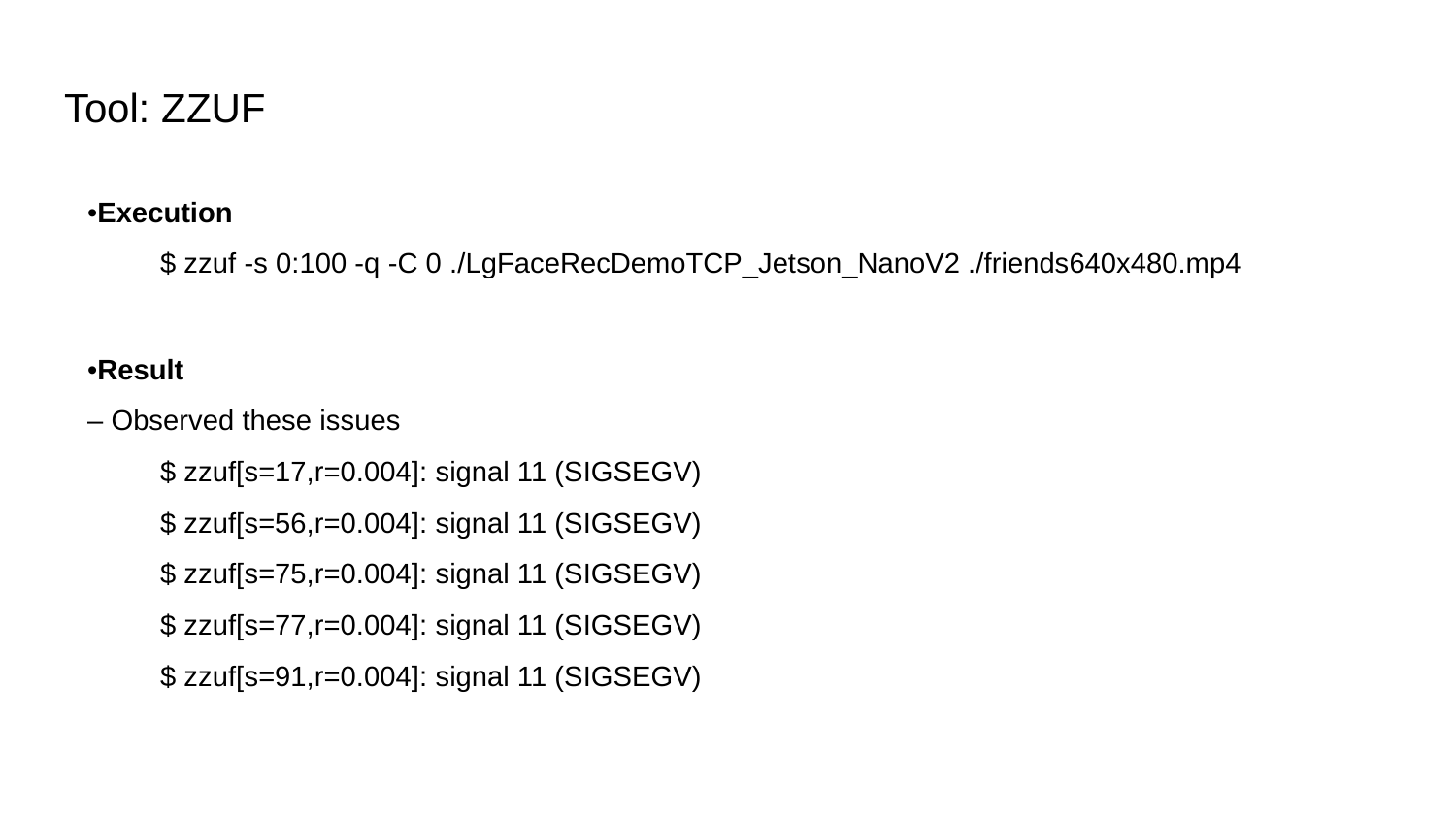

# Tool: ZZUF
•Execution
$ zzuf -s 0:100 -q -C 0 ./LgFaceRecDemoTCP_Jetson_NanoV2 ./friends640x480.mp4

•Result
– Observed these issues
$ zzuf[s=17,r=0.004]: signal 11 (SIGSEGV)
$ zzuf[s=56,r=0.004]: signal 11 (SIGSEGV)
$ zzuf[s=75,r=0.004]: signal 11 (SIGSEGV)
$ zzuf[s=77,r=0.004]: signal 11 (SIGSEGV)
$ zzuf[s=91,r=0.004]: signal 11 (SIGSEGV)